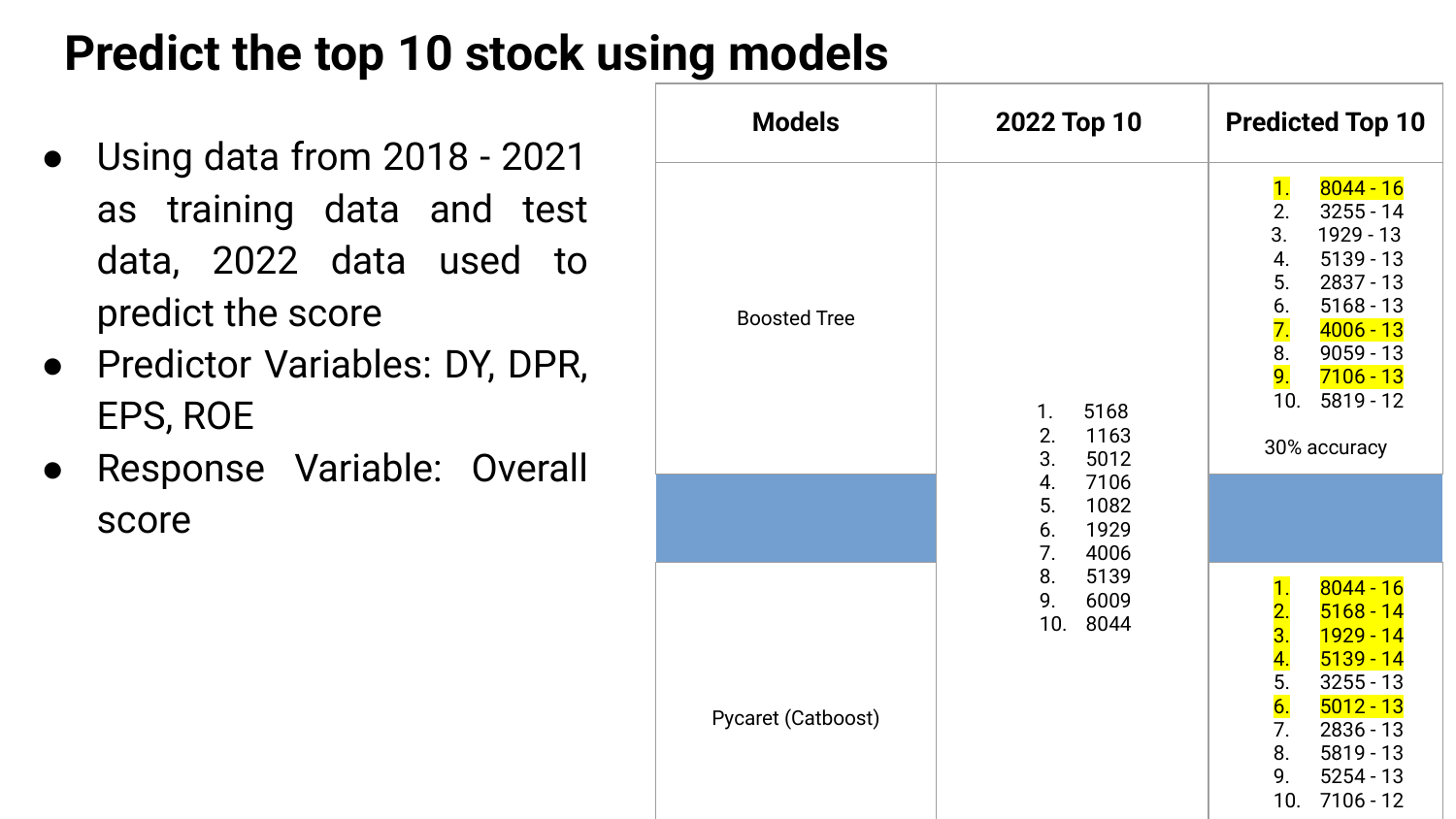

# Predict the top 10 stock using models

| Models | 2022 Top 10 | Predicted Top 10 |
| --- | --- | --- |
| Boosted Tree | 5168 1163 5012 7106 1082 1929 4006 5139 6009 8044 | 8044 - 16 3255 - 14 1929 - 13 5139 - 13 2837 - 13 5168 - 13 4006 - 13 9059 - 13 7106 - 13 5819 - 12 30% accuracy |
|  |  |  |
| Pycaret (Catboost) |  | 8044 - 16 5168 - 14 1929 - 14 5139 - 14 3255 - 13 5012 - 13 2836 - 13 5819 - 13 5254 - 13 7106 - 12 50% accuracy |
|  |  |  |
Using data from 2018 - 2021 as training data and test data, 2022 data used to predict the score
Predictor Variables: DY, DPR, EPS, ROE
Response Variable: Overall score